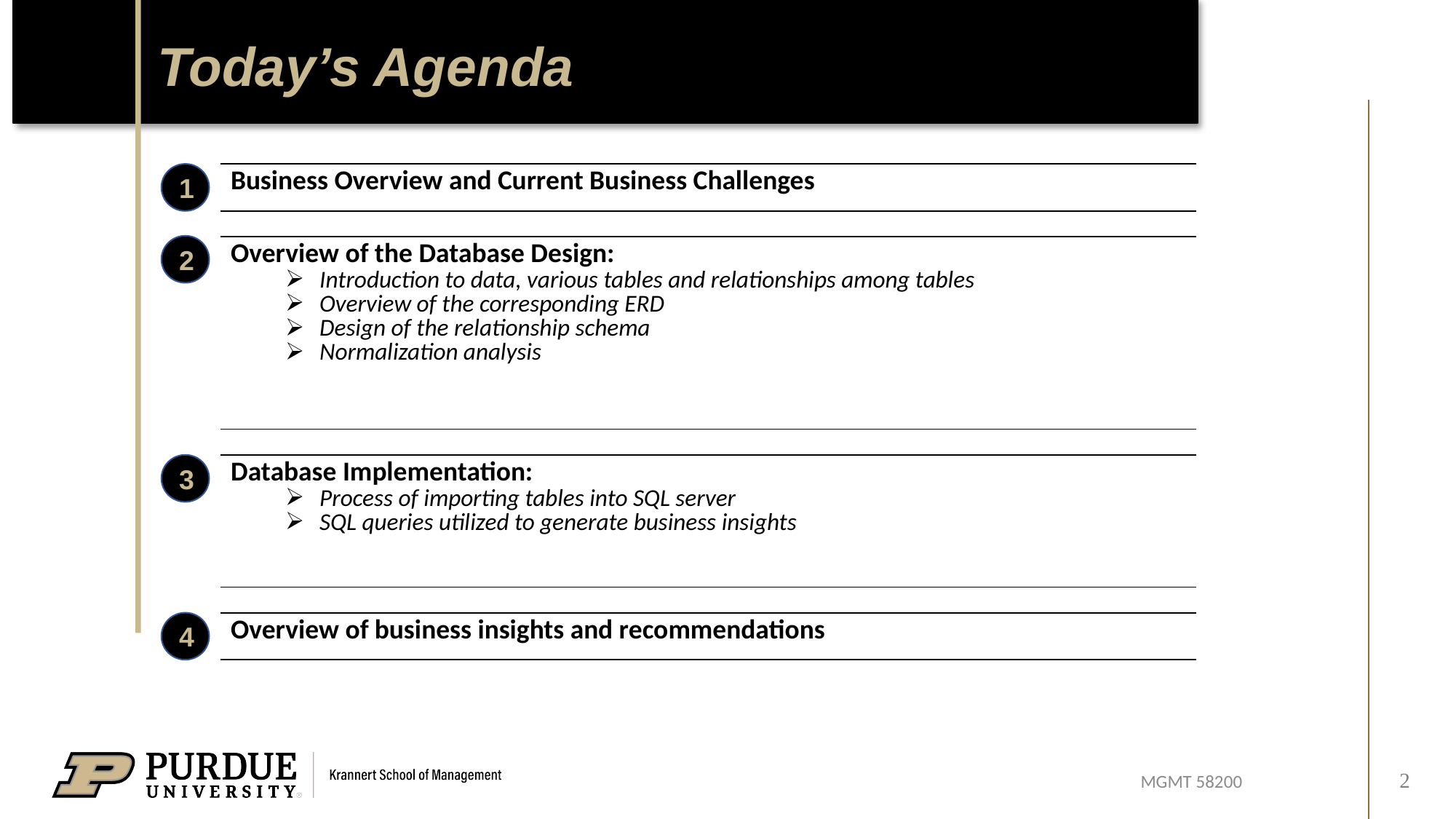

Today’s Agenda
1
| Business Overview and Current Business Challenges |
| --- |
2
| Overview of the Database Design: Introduction to data, various tables and relationships among tables Overview of the corresponding ERD Design of the relationship schema Normalization analysis |
| --- |
3
| Database Implementation: Process of importing tables into SQL server SQL queries utilized to generate business insights |
| --- |
4
| Overview of business insights and recommendations |
| --- |
2